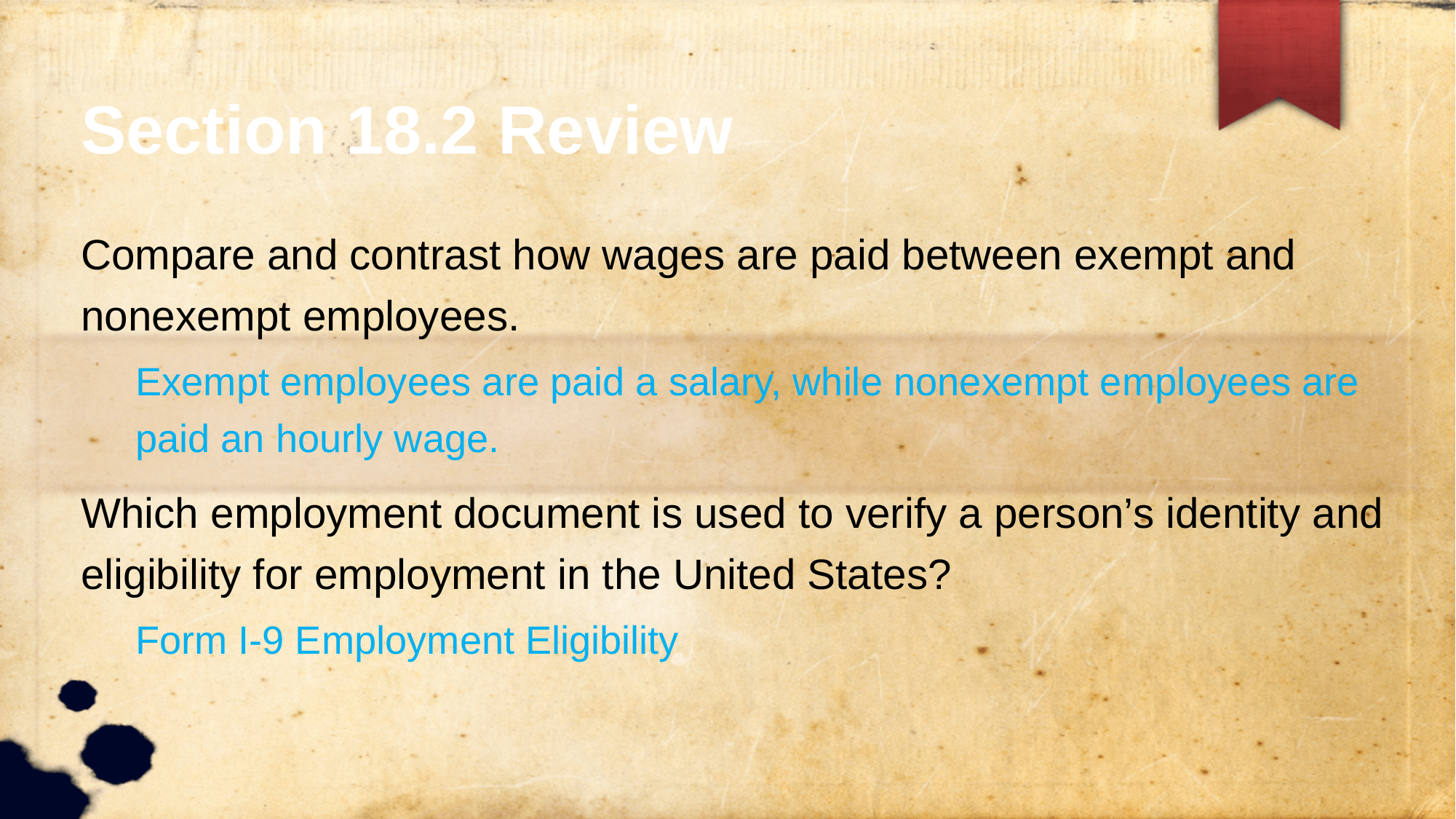

Section 18.2 Review
Compare and contrast how wages are paid between exempt and nonexempt employees.
Exempt employees are paid a salary, while nonexempt employees are paid an hourly wage.
Which employment document is used to verify a person’s identity and eligibility for employment in the United States?
Form I-9 Employment Eligibility